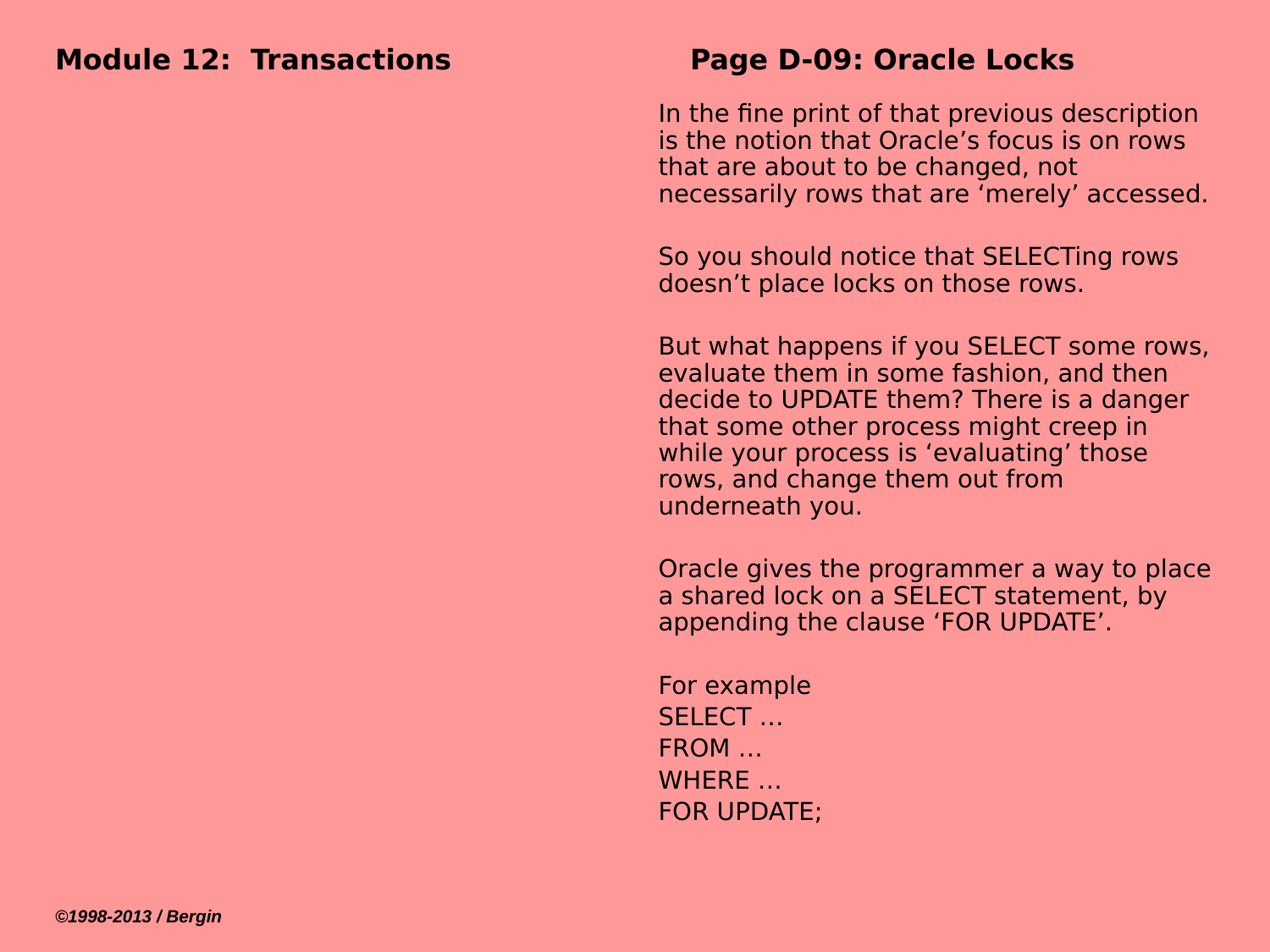

# Module 12:  Transactions		Page D-09: Oracle Locks

In the fine print of that previous description is the notion that Oracle’s focus is on rows that are about to be changed, not necessarily rows that are ‘merely’ accessed.

So you should notice that SELECTing rows doesn’t place locks on those rows.

But what happens if you SELECT some rows, evaluate them in some fashion, and then decide to UPDATE them? There is a danger that some other process might creep in while your process is ‘evaluating’ those rows, and change them out from underneath you.

Oracle gives the programmer a way to place a shared lock on a SELECT statement, by appending the clause ‘FOR UPDATE’.

For example
SELECT …
FROM …
WHERE …
FOR UPDATE;
©1998-2013 / Bergin